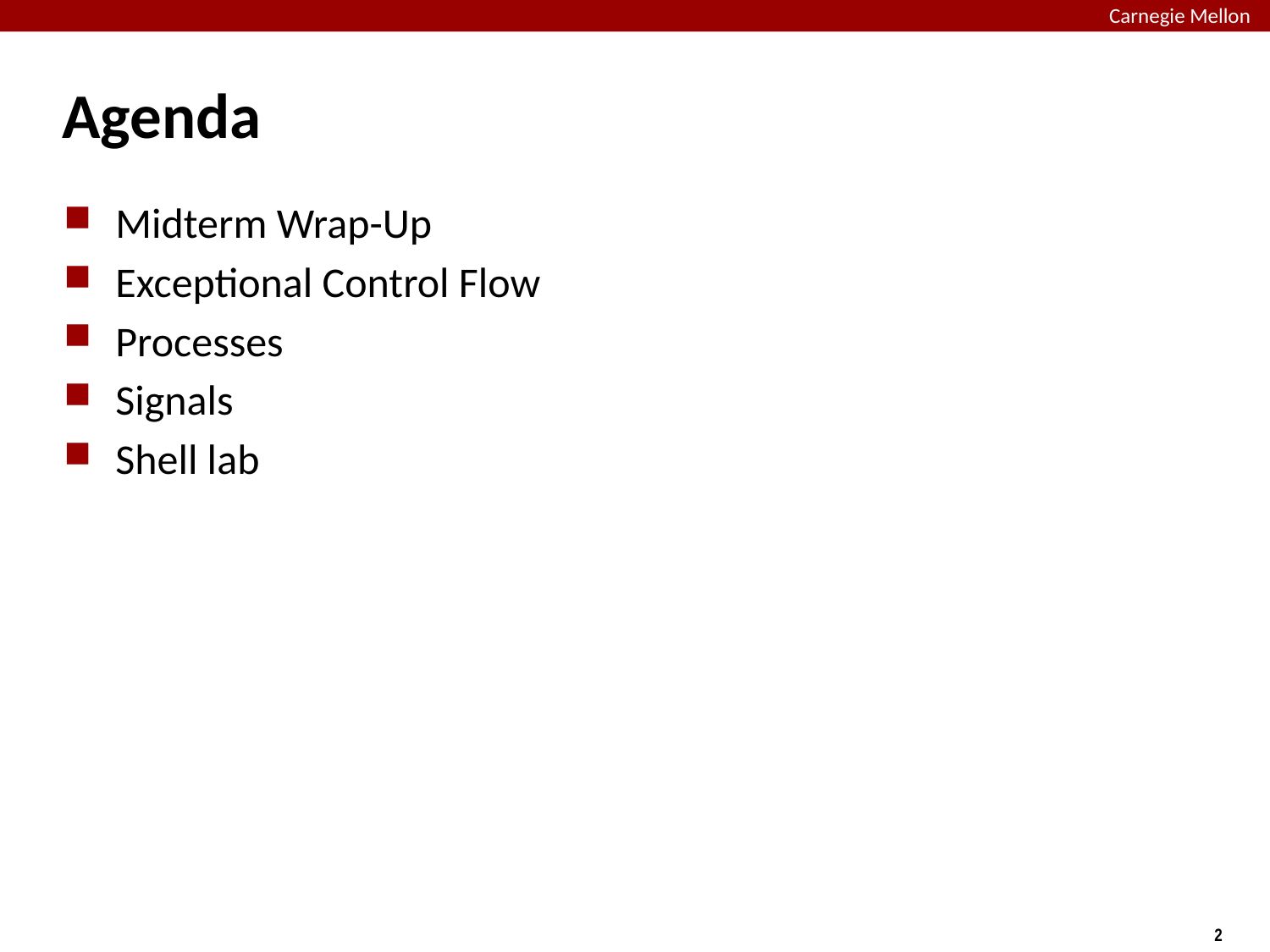

# Agenda
Midterm Wrap-Up
Exceptional Control Flow
Processes
Signals
Shell lab